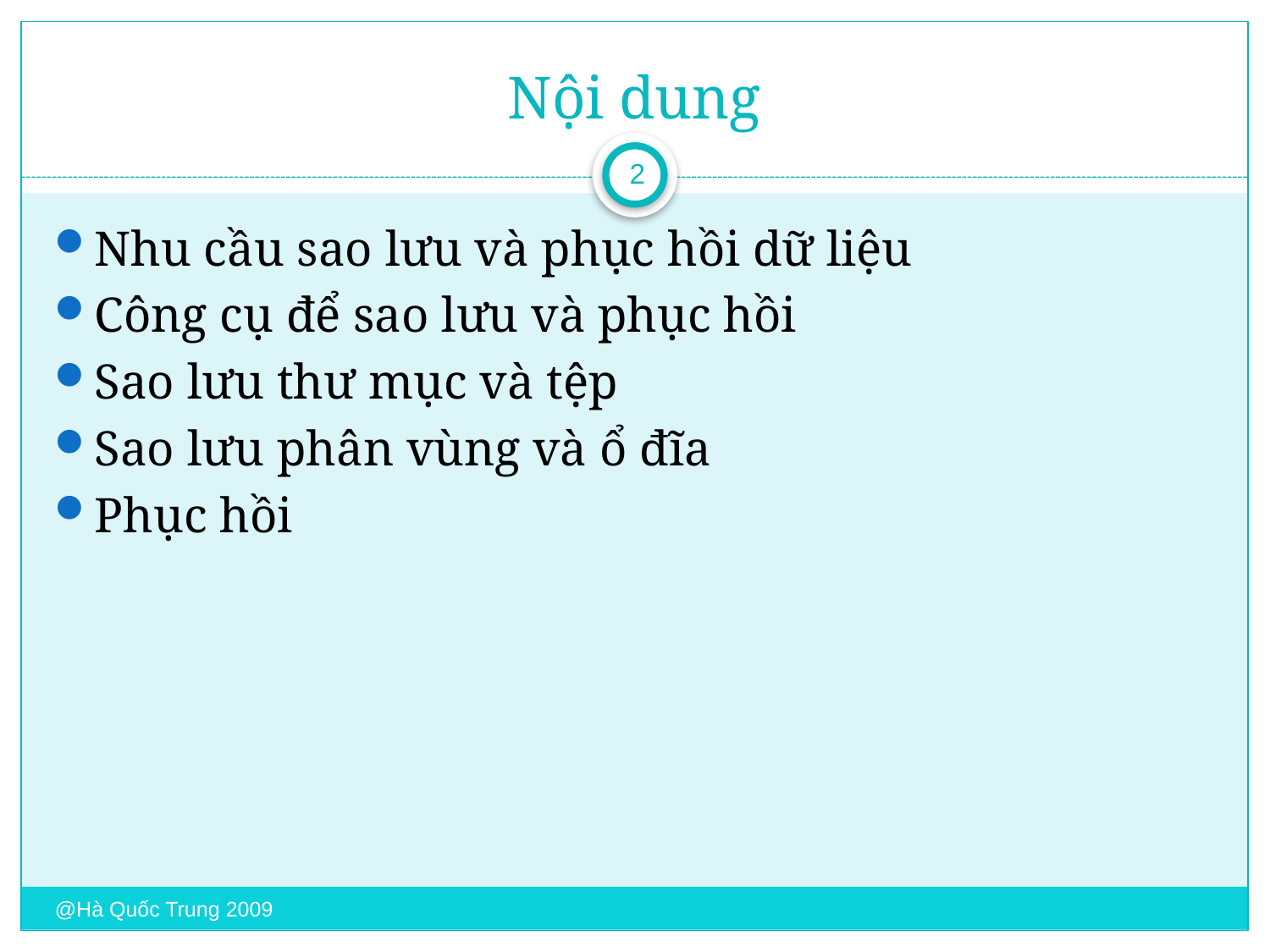

# Nội dung
2
Nhu cầu sao lưu và phục hồi dữ liệu
Công cụ để sao lưu và phục hồi
Sao lưu thư mục và tệp
Sao lưu phân vùng và ổ đĩa
Phục hồi

@Hà Quốc Trung 2009